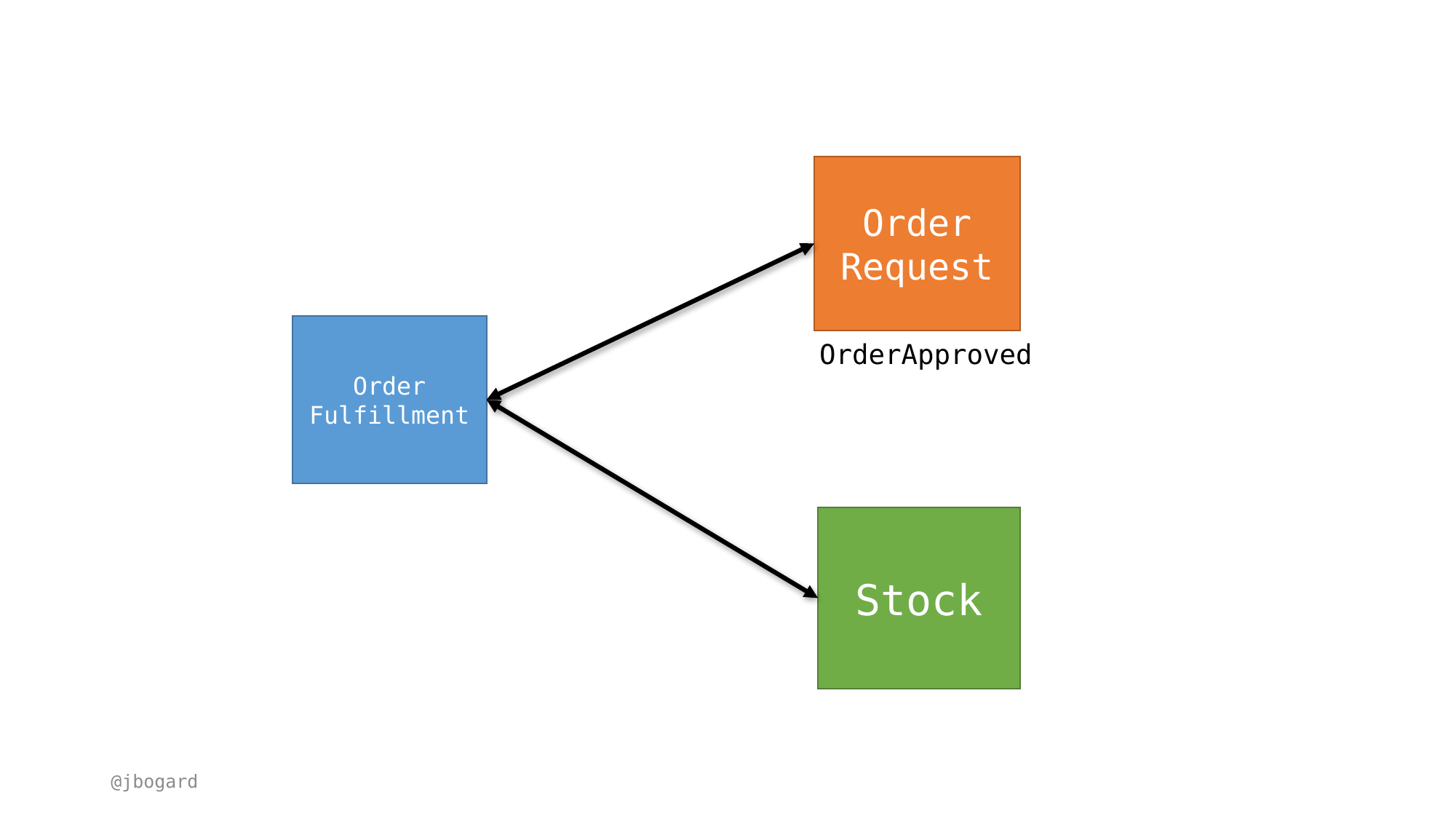

Order Request
Order Fulfillment
OrderApproved
Stock
@jbogard